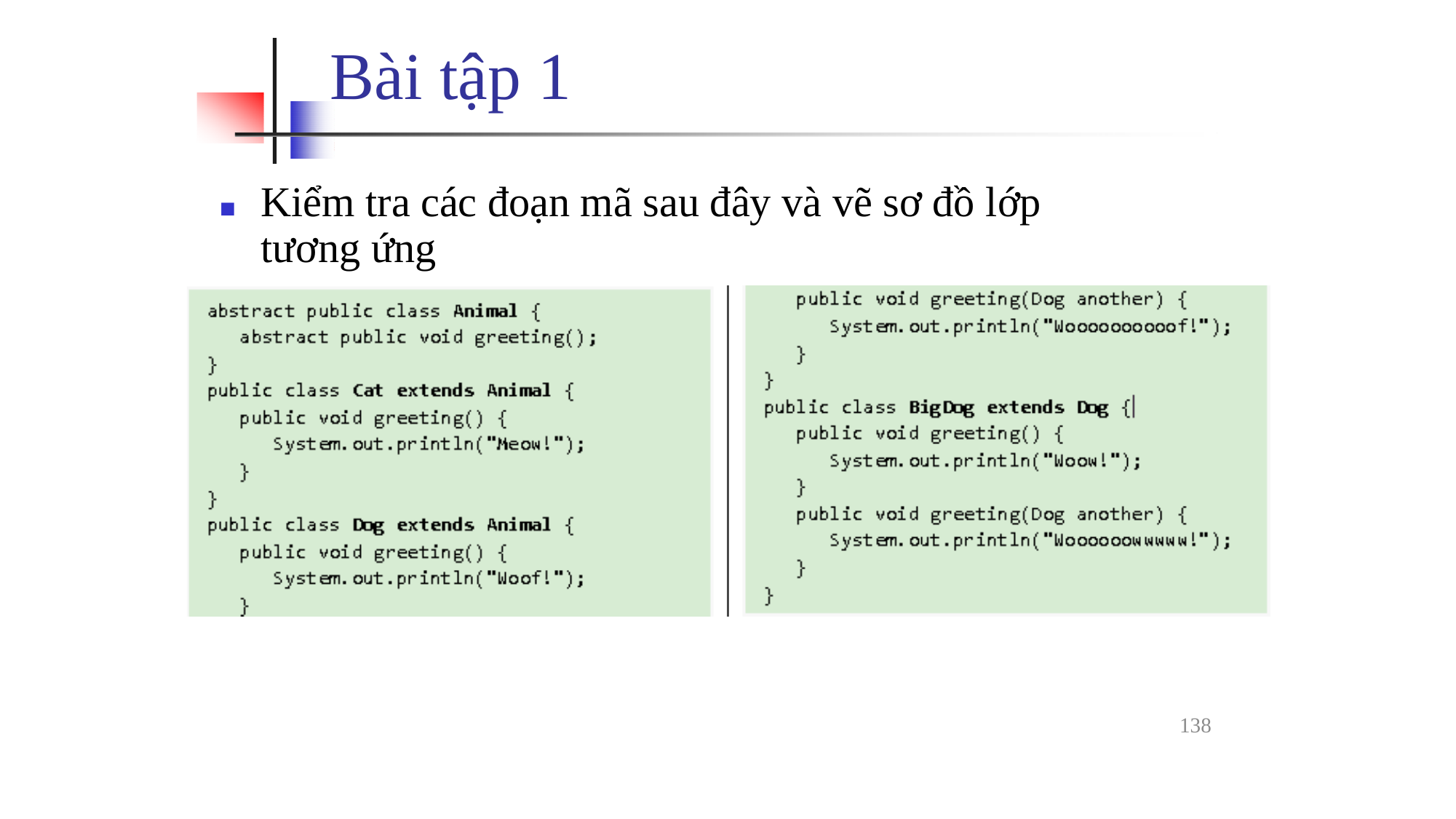

Bài tập 1

◼	Kiểm tra các đoạn mã sau đây và vẽ sơ đồ lớp  tương ứng

138